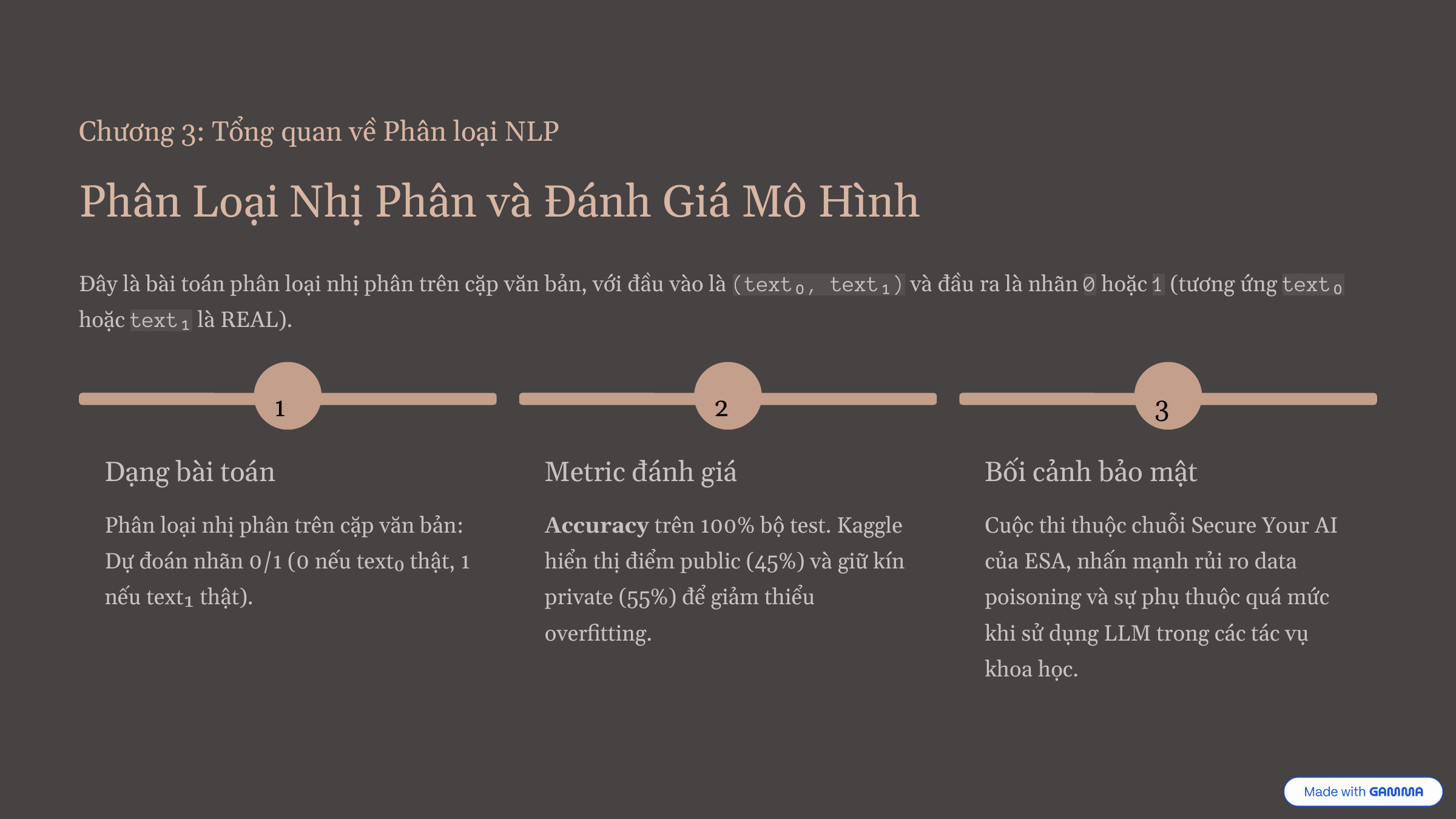

Chương 3: Tổng quan về Phân loại NLP
Phân Loại Nhị Phân và Đánh Giá Mô Hình
Đây là bài toán phân loại nhị phân trên cặp văn bản, với đầu vào là (text₀, text₁) và đầu ra là nhãn 0 hoặc 1 (tương ứng text₀ hoặc text₁ là REAL).

1
2
3

Dạng bài toán
Metric đánh giá
Bối cảnh bảo mật
Phân loại nhị phân trên cặp văn bản: Dự đoán nhãn 0/1 (0 nếu text₀ thật, 1 nếu text₁ thật).
Accuracy trên 100% bộ test. Kaggle hiển thị điểm public (45%) và giữ kín private (55%) để giảm thiểu overfitting.
Cuộc thi thuộc chuỗi Secure Your AI của ESA, nhấn mạnh rủi ro data poisoning và sự phụ thuộc quá mức khi sử dụng LLM trong các tác vụ khoa học.